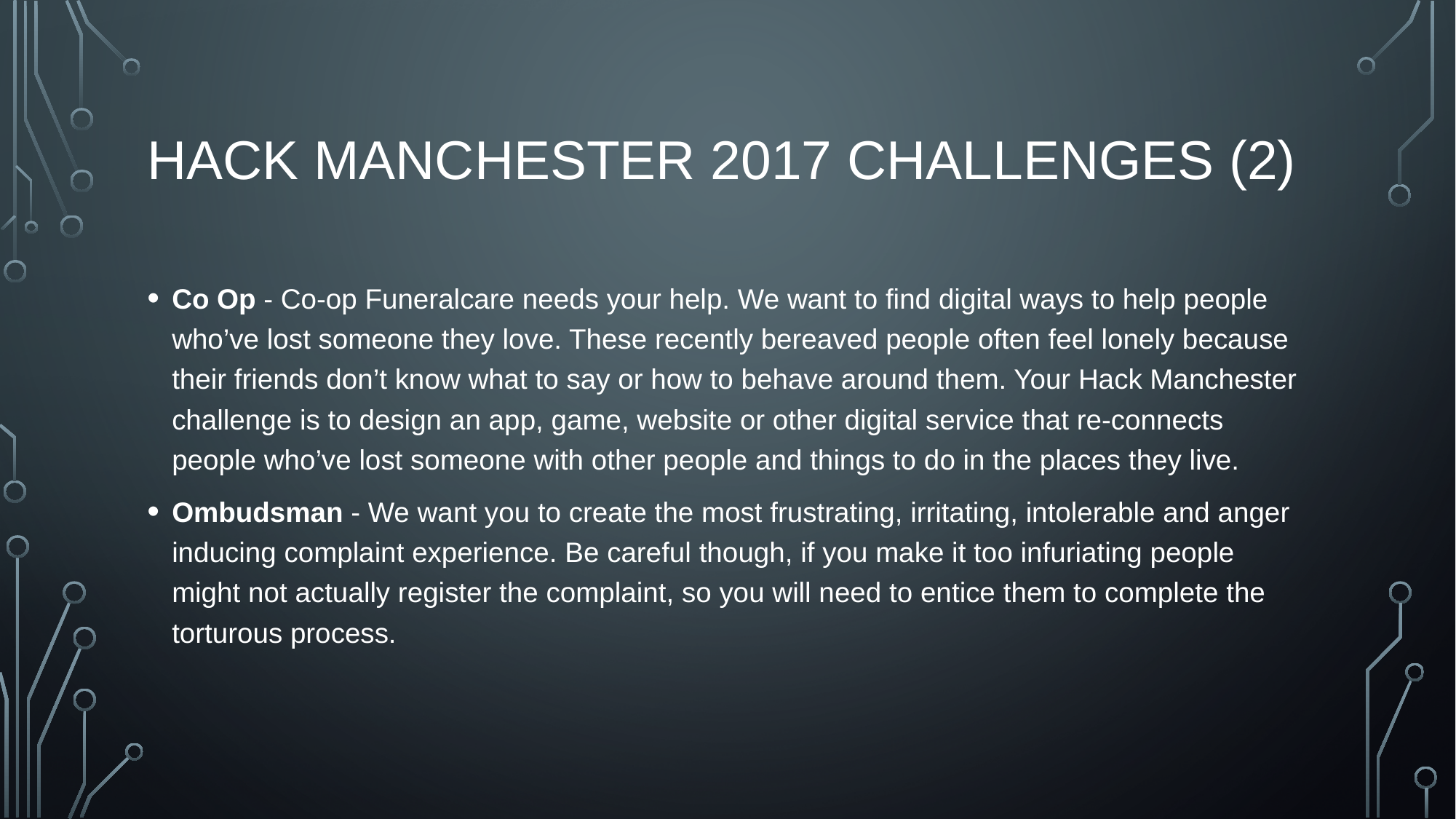

# Hack Manchester 2017 Challenges (2)
Co Op - Co-op Funeralcare needs your help. We want to find digital ways to help people who’ve lost someone they love. These recently bereaved people often feel lonely because their friends don’t know what to say or how to behave around them. Your Hack Manchester challenge is to design an app, game, website or other digital service that re-connects people who’ve lost someone with other people and things to do in the places they live.
Ombudsman - We want you to create the most frustrating, irritating, intolerable and anger inducing complaint experience. Be careful though, if you make it too infuriating people might not actually register the complaint, so you will need to entice them to complete the torturous process.